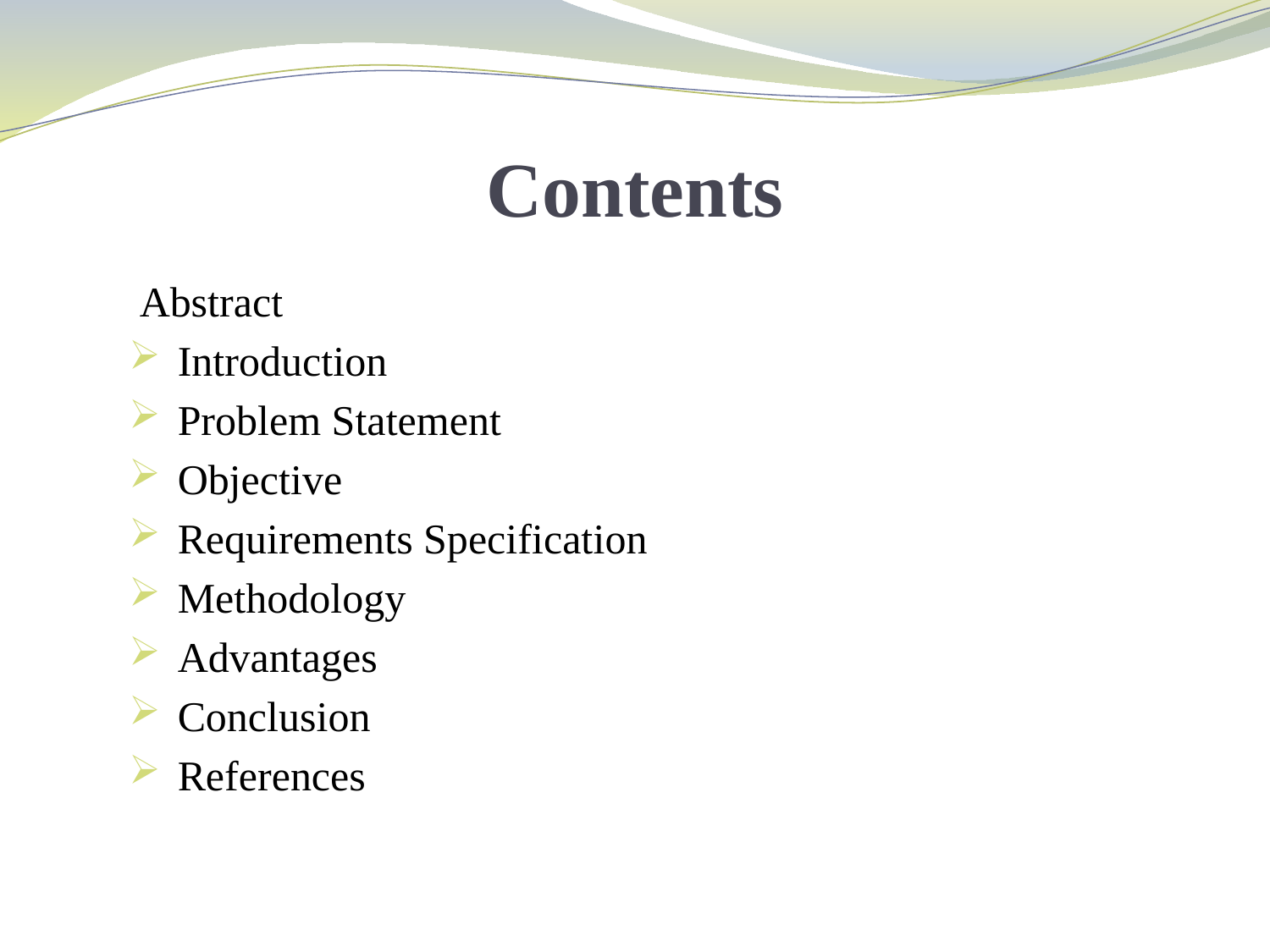

# Contents
 Abstract
 Introduction
 Problem Statement
 Objective
 Requirements Specification
 Methodology
 Advantages
 Conclusion
 References